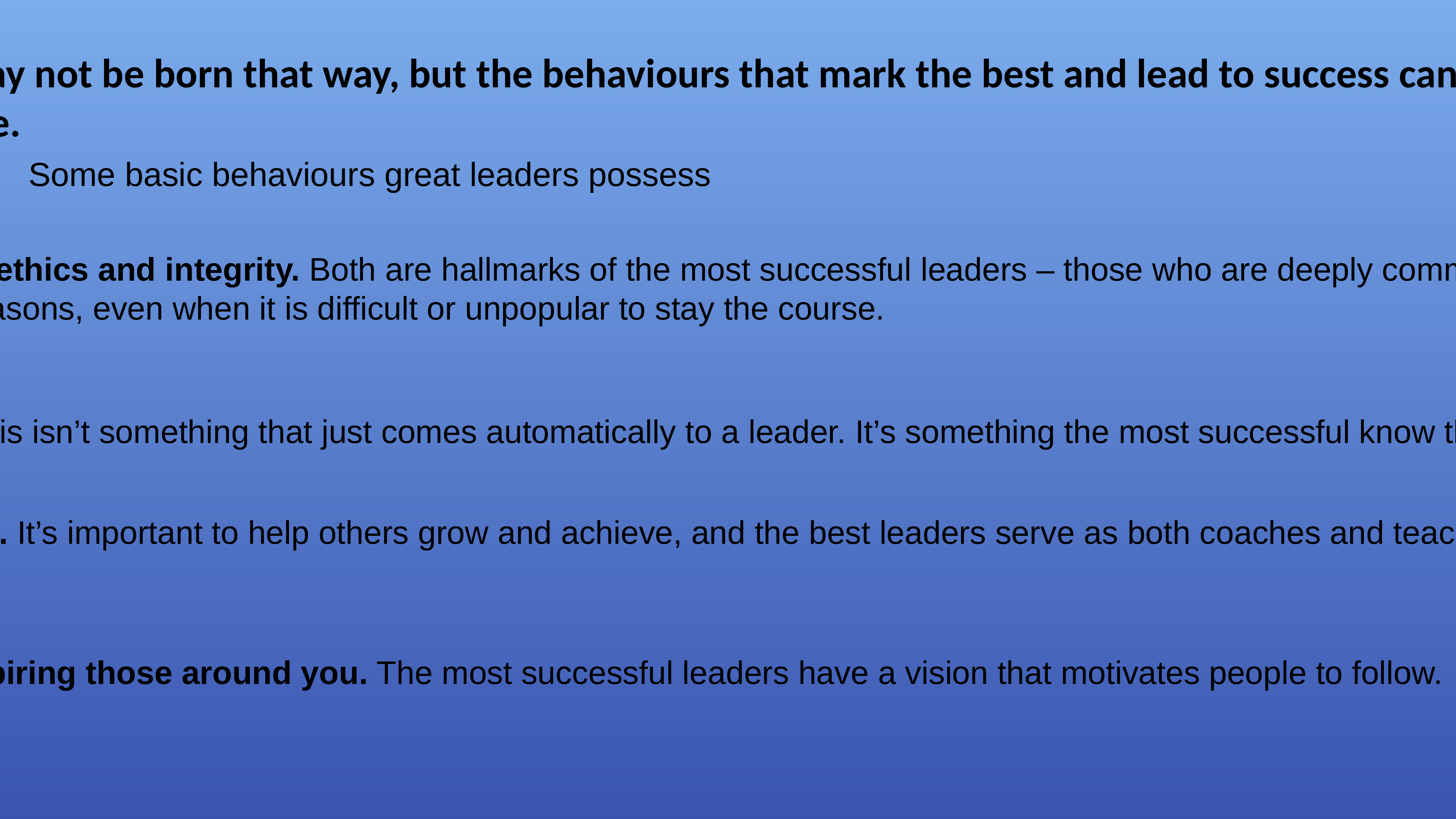

Great leaders may not be born that way, but the behaviours that mark the best and lead to success can be developed and refined over time.
Some basic behaviours great leaders possess
1.  Being grounded in ethics and integrity. Both are hallmarks of the most successful leaders – those who are deeply committed to doing the right things for the right reasons, even when it is difficult or unpopular to stay the course.
2.Building trust. This isn’t something that just comes automatically to a leader. It’s something the most successful know they must earn.
3.Bringing others along. It’s important to help others grow and achieve, and the best leaders serve as both coaches and teachers in pursuit of that goal.
4.Inspiring those around you. The most successful leaders have a vision that motivates people to follow.